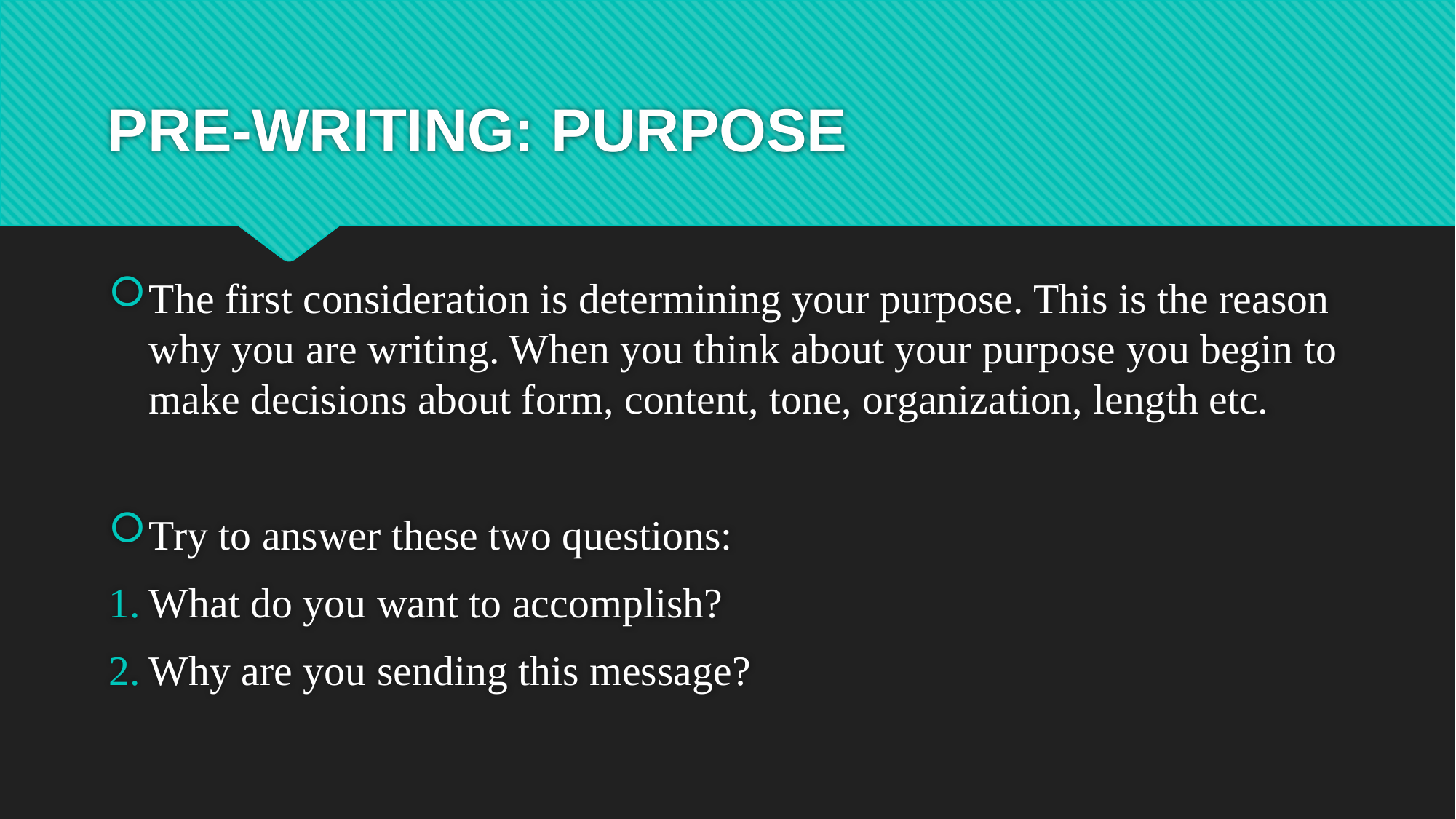

# PRE-WRITING: PURPOSE
The first consideration is determining your purpose. This is the reason why you are writing. When you think about your purpose you begin to make decisions about form, content, tone, organization, length etc.

Try to answer these two questions:
What do you want to accomplish?
Why are you sending this message?